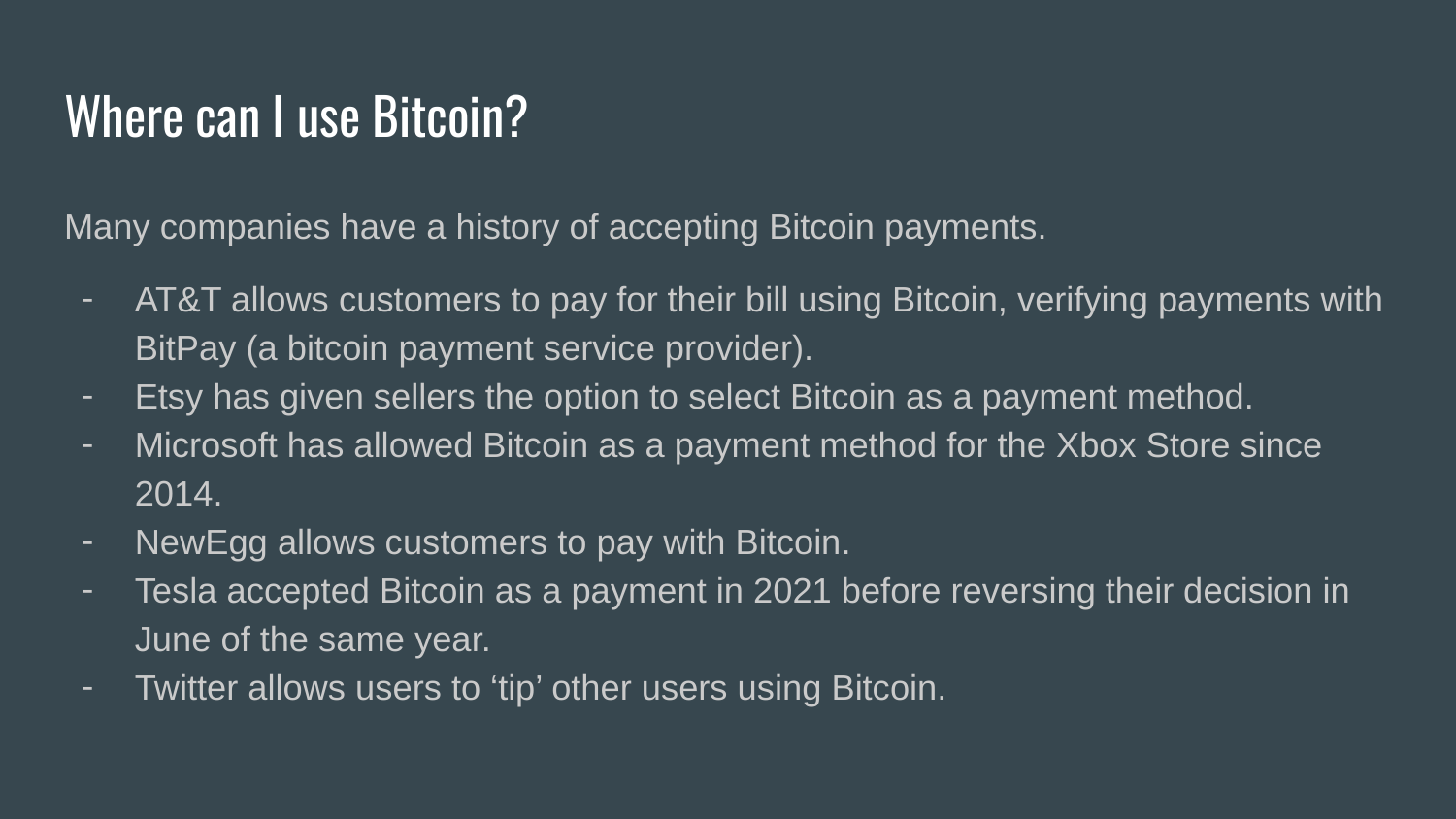

# Where can I use Bitcoin?
Many companies have a history of accepting Bitcoin payments.
AT&T allows customers to pay for their bill using Bitcoin, verifying payments with BitPay (a bitcoin payment service provider).
Etsy has given sellers the option to select Bitcoin as a payment method.
Microsoft has allowed Bitcoin as a payment method for the Xbox Store since 2014.
NewEgg allows customers to pay with Bitcoin.
Tesla accepted Bitcoin as a payment in 2021 before reversing their decision in June of the same year.
Twitter allows users to ‘tip’ other users using Bitcoin.